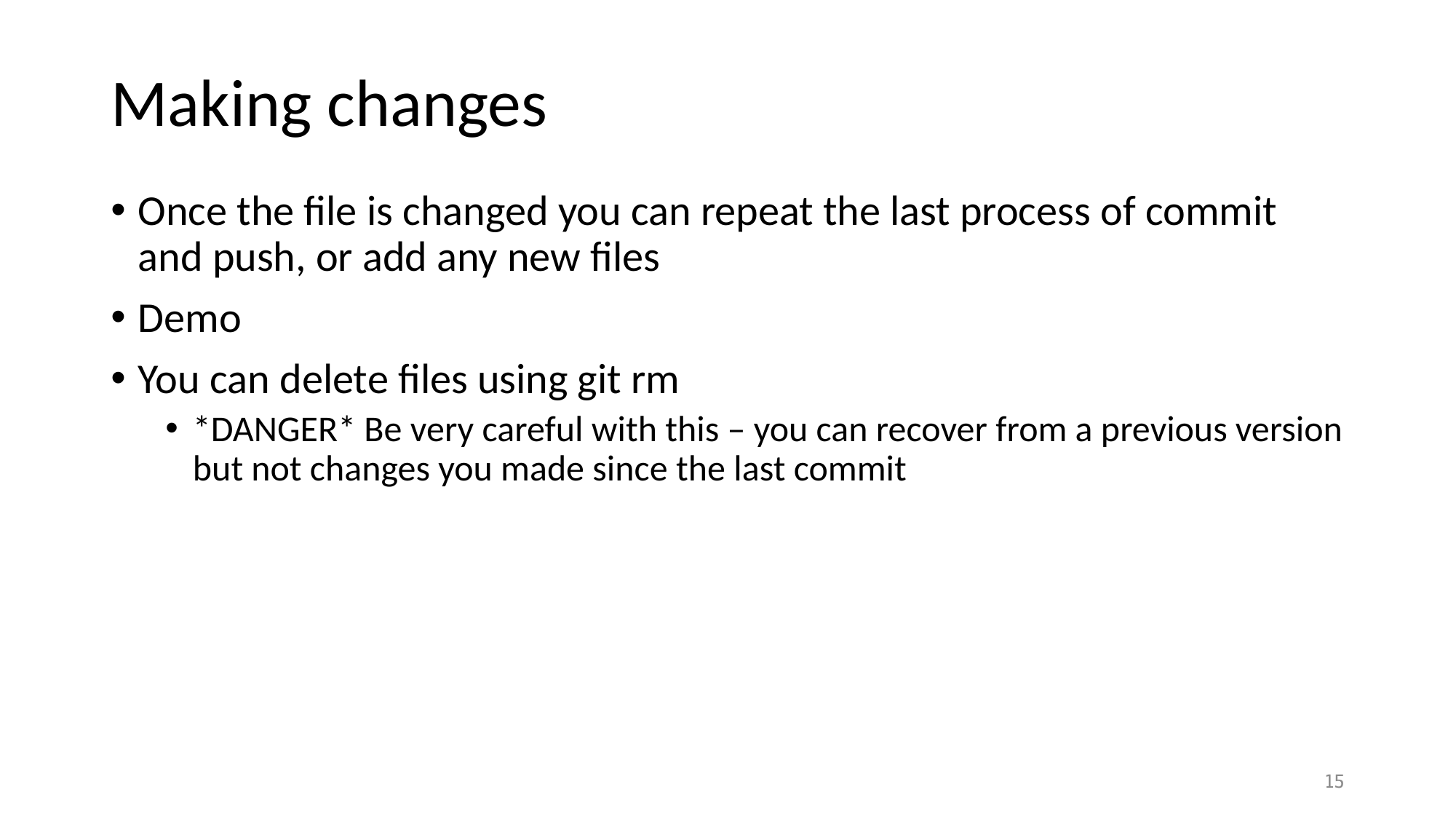

# Making changes
Once the file is changed you can repeat the last process of commit and push, or add any new files
Demo
You can delete files using git rm
*DANGER* Be very careful with this – you can recover from a previous version but not changes you made since the last commit

15